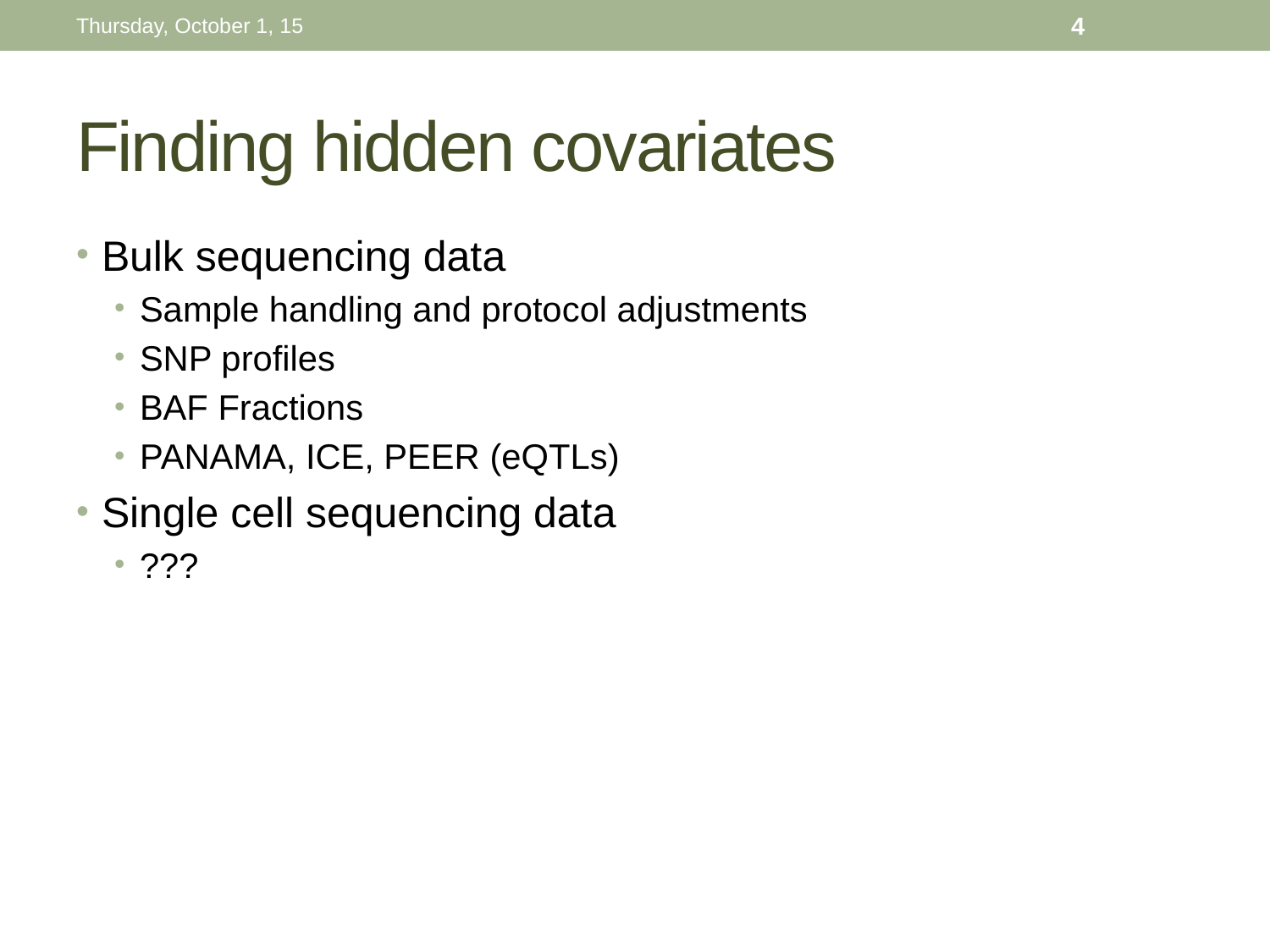

Thursday, October 1, 15
4
# Finding hidden covariates
Bulk sequencing data
Sample handling and protocol adjustments
SNP profiles
BAF Fractions
PANAMA, ICE, PEER (eQTLs)
Single cell sequencing data
???